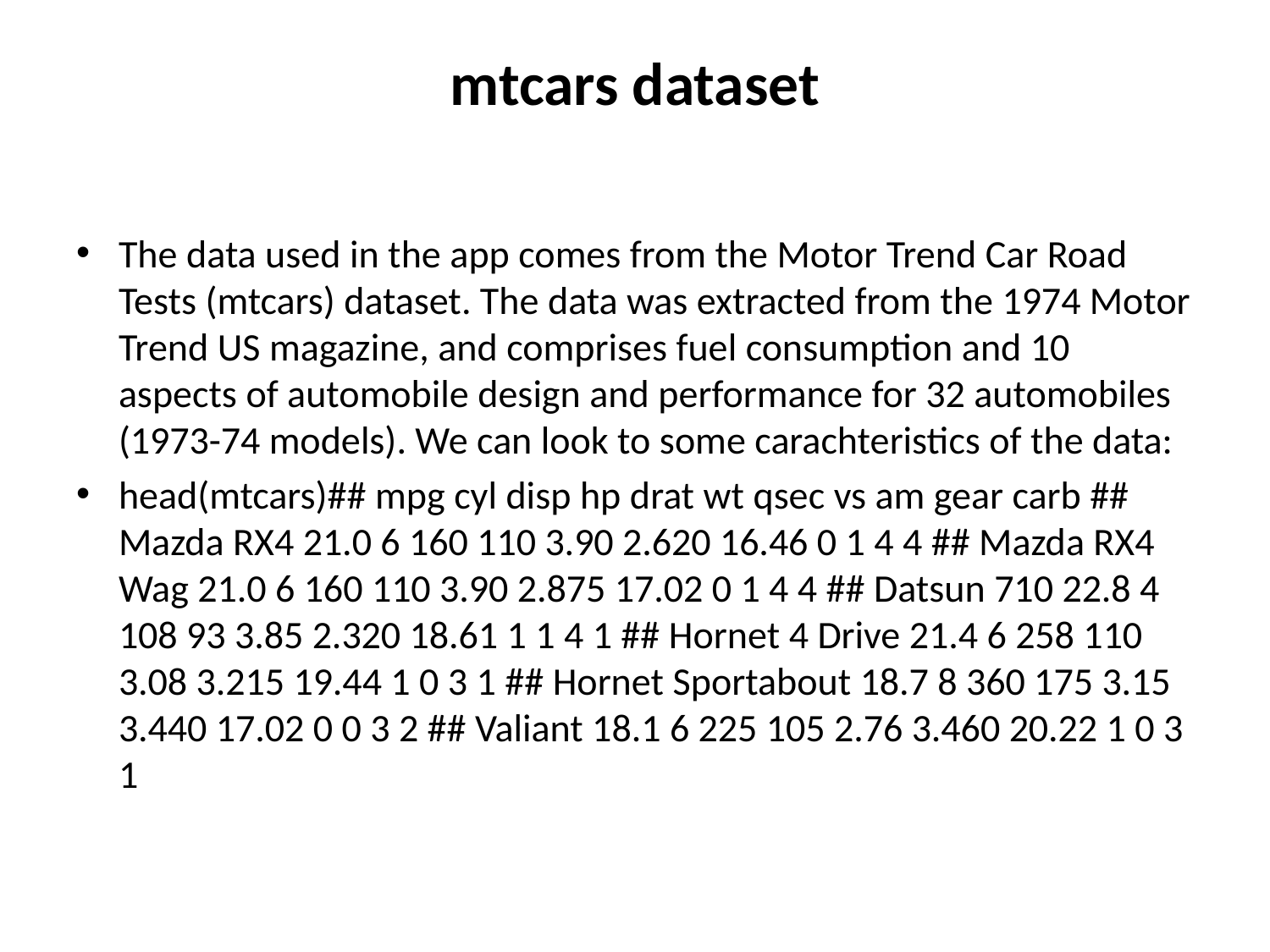

# mtcars dataset
The data used in the app comes from the Motor Trend Car Road Tests (mtcars) dataset. The data was extracted from the 1974 Motor Trend US magazine, and comprises fuel consumption and 10 aspects of automobile design and performance for 32 automobiles (1973-74 models). We can look to some carachteristics of the data:
head(mtcars)## mpg cyl disp hp drat wt qsec vs am gear carb ## Mazda RX4 21.0 6 160 110 3.90 2.620 16.46 0 1 4 4 ## Mazda RX4 Wag 21.0 6 160 110 3.90 2.875 17.02 0 1 4 4 ## Datsun 710 22.8 4 108 93 3.85 2.320 18.61 1 1 4 1 ## Hornet 4 Drive 21.4 6 258 110 3.08 3.215 19.44 1 0 3 1 ## Hornet Sportabout 18.7 8 360 175 3.15 3.440 17.02 0 0 3 2 ## Valiant 18.1 6 225 105 2.76 3.460 20.22 1 0 3 1